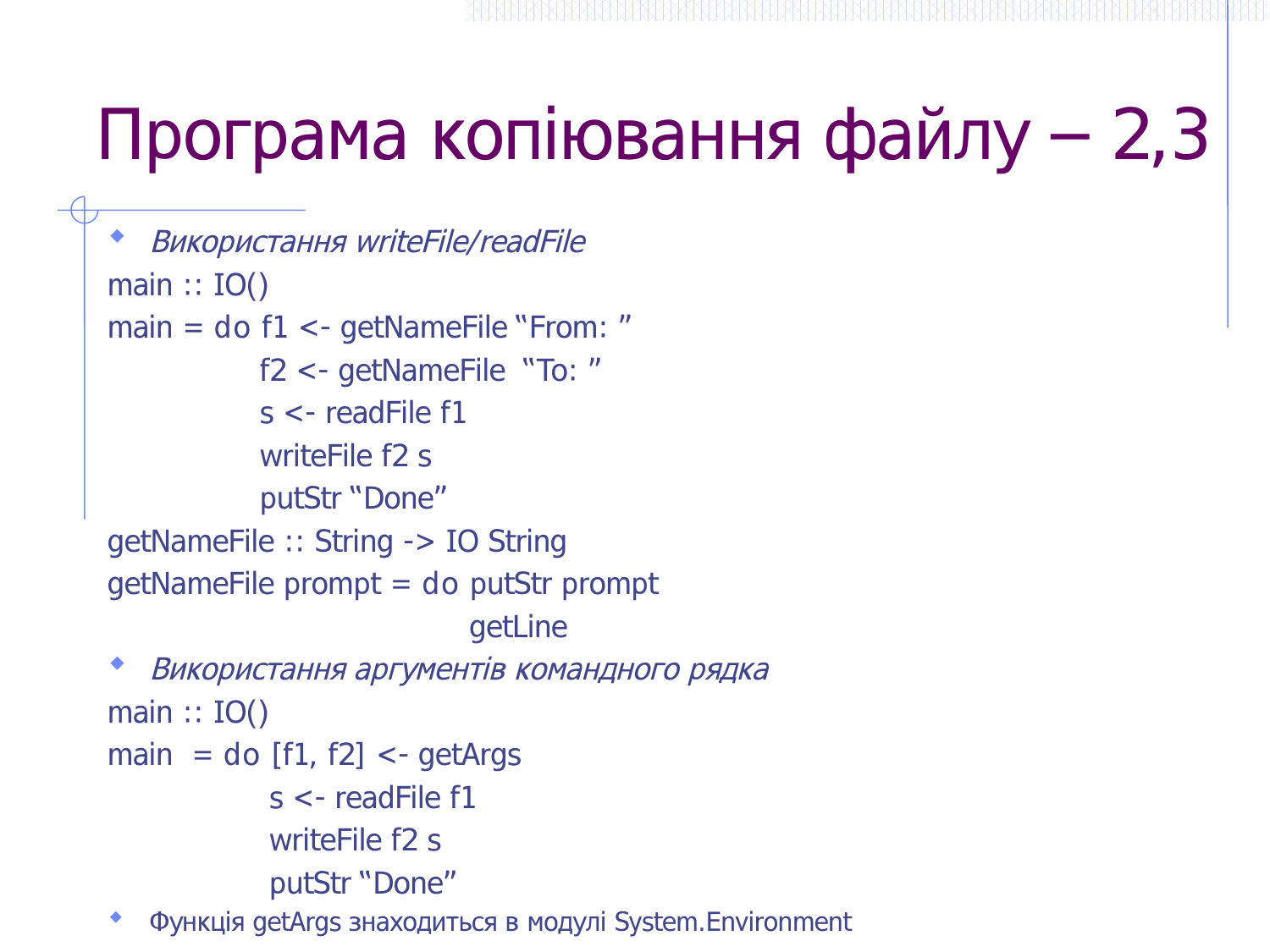

# Програма копіювання файлу – 2,3
Використання writeFile/readFile
main :: IO()
main = do f1 <- getNameFile “From: ”
                f2 <- getNameFile  “To: ”
                s <- readFile f1
                writeFile f2 s
                putStr “Done”
getNameFile :: String -> IO String
getNameFile prompt = do putStr prompt
                                      getLine
Використання аргументів командного рядка
main :: IO()
main  = do [f1, f2] <- getArgs
                 s <- readFile f1
                 writeFile f2 s
                 putStr “Done”
Функція getArgs знаходиться в модулі System.Environment